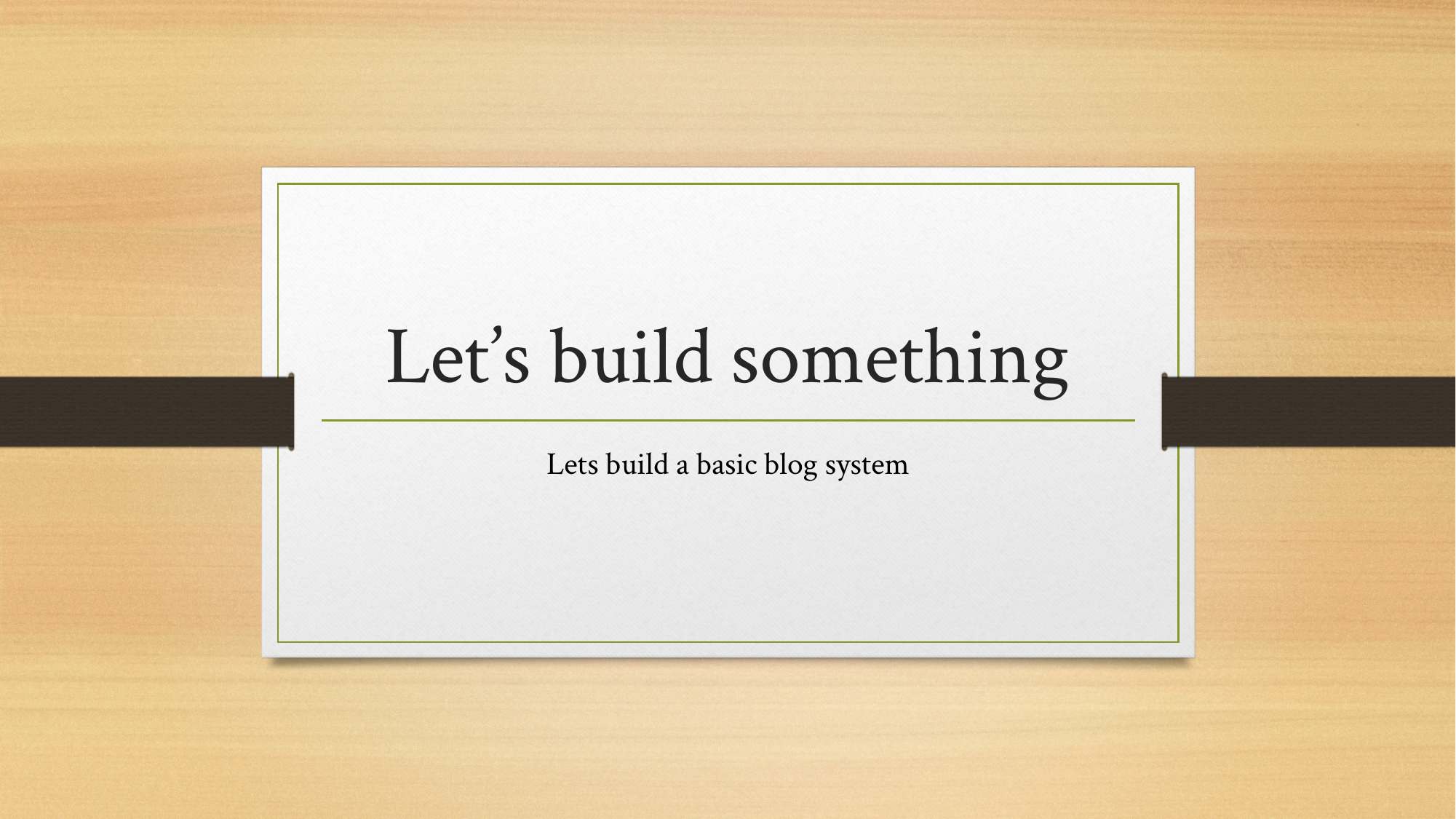

# Let’s build something
Lets build a basic blog system